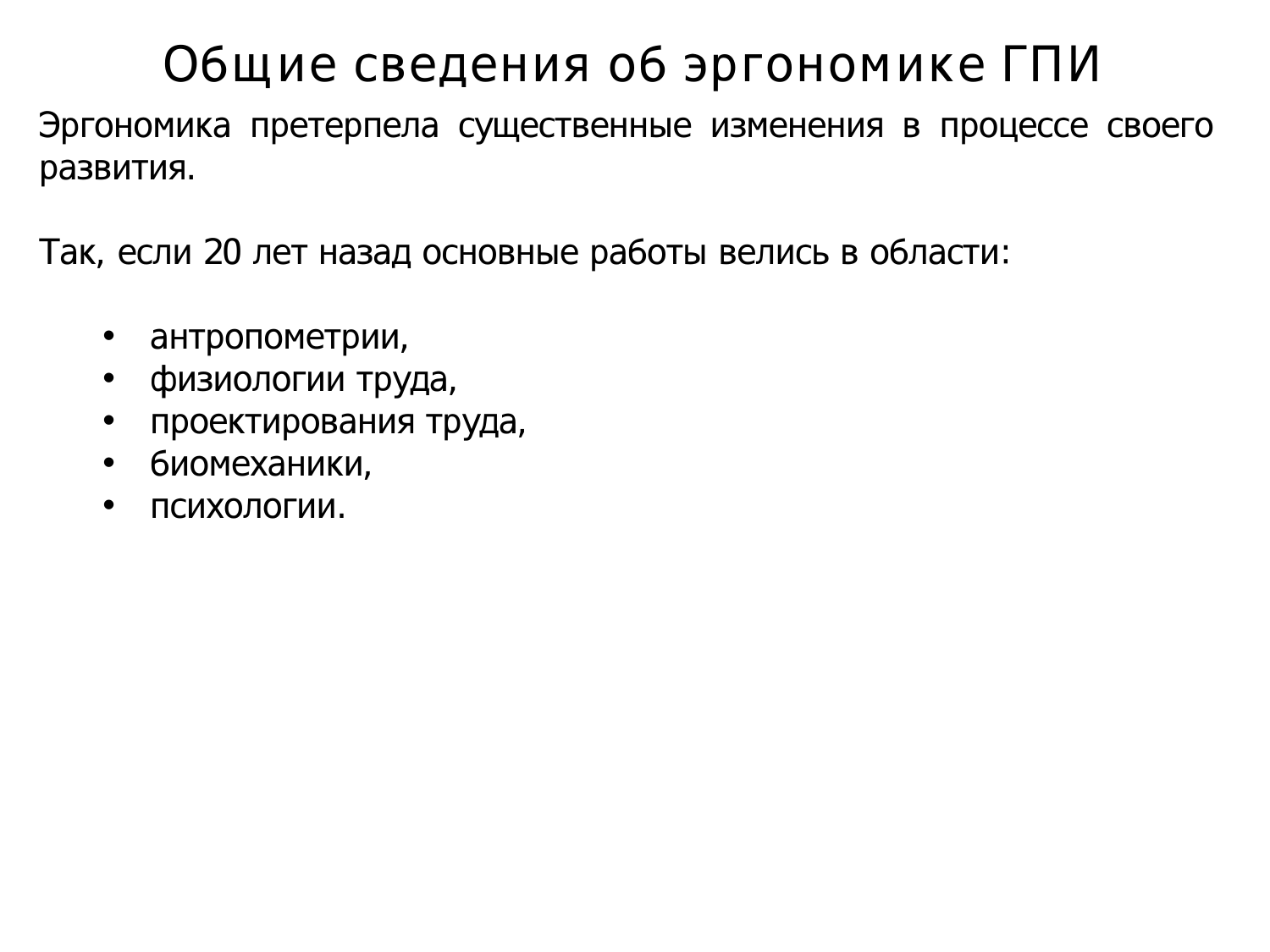

Общие сведения об эргономике ГПИ
Эргономика претерпела существенные изменения в процессе своего развития.

Так, если 20 лет назад основные работы велись в области:

антропометрии,
физиологии труда,
проектирования труда,
биомеханики,
психологии.